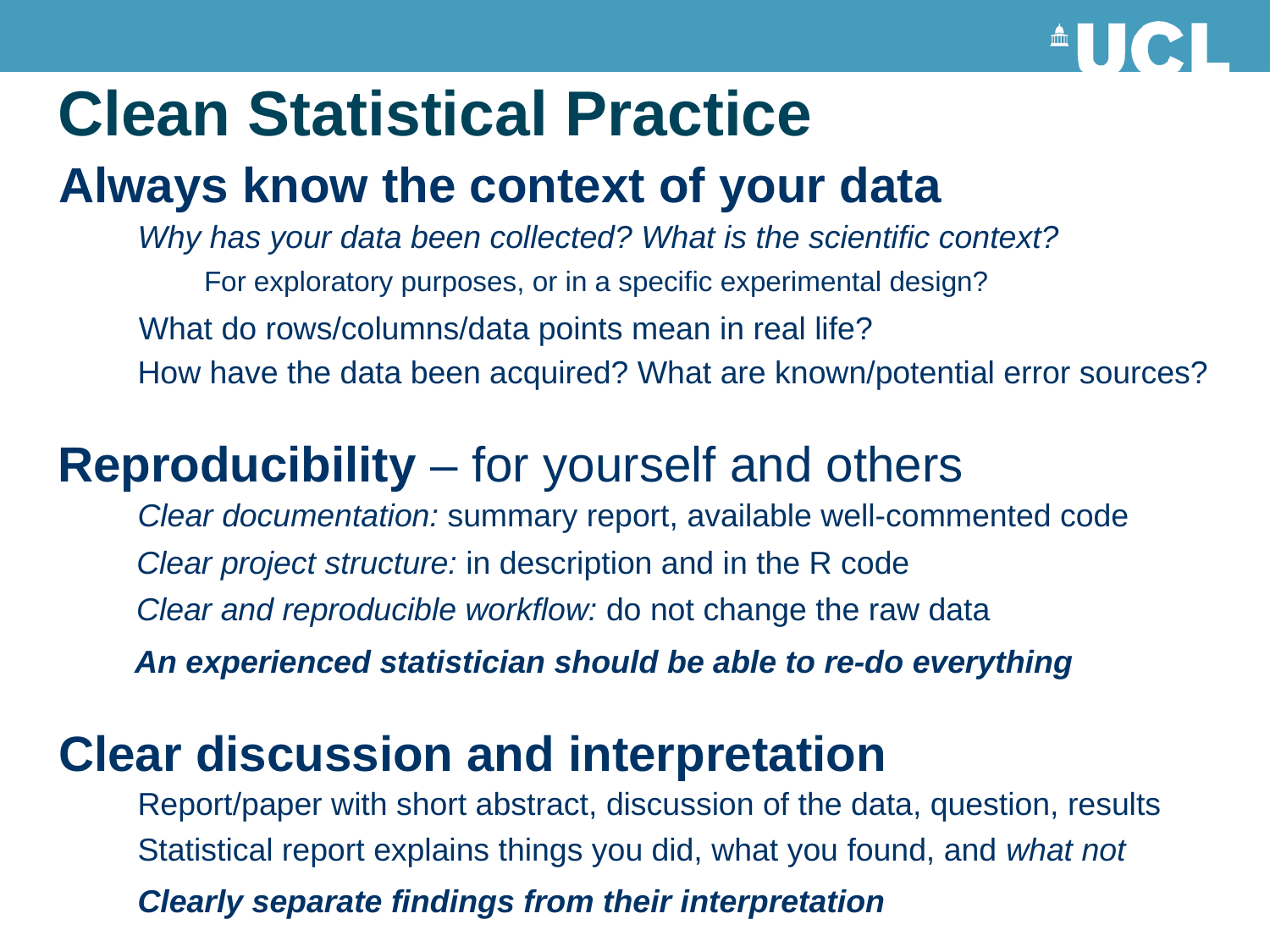

# Clean Statistical Practice
Always know the context of your data
Why has your data been collected? What is the scientific context?
For exploratory purposes, or in a specific experimental design?
What do rows/columns/data points mean in real life?
How have the data been acquired? What are known/potential error sources?
Reproducibility – for yourself and others
Clear documentation: summary report, available well-commented code
Clear project structure: in description and in the R code
Clear and reproducible workflow: do not change the raw data
An experienced statistician should be able to re-do everything
Clear discussion and interpretation
Report/paper with short abstract, discussion of the data, question, results
Statistical report explains things you did, what you found, and what not
Clearly separate findings from their interpretation